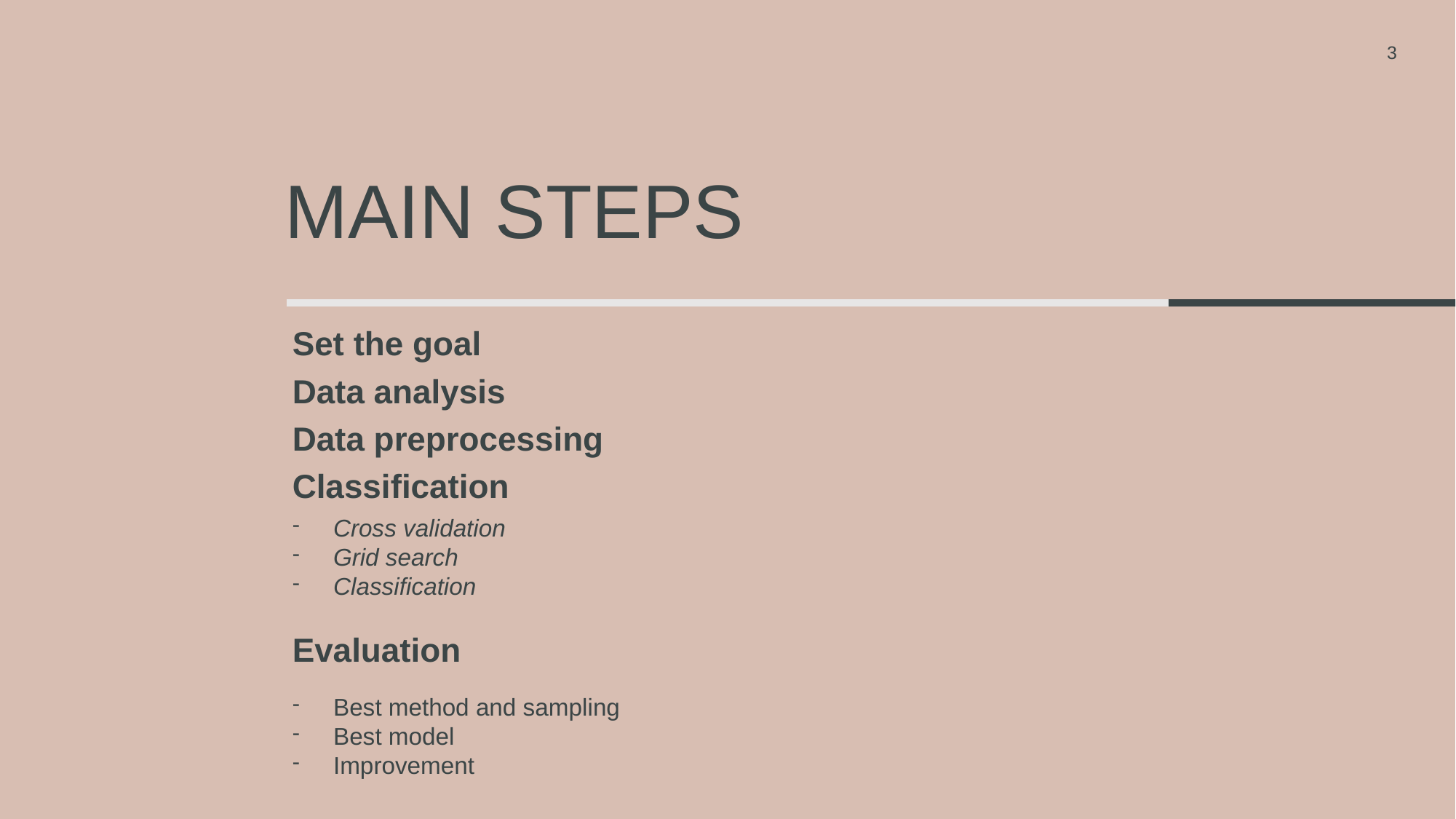

3
# Main steps
Set the goal
Data analysis
Data preprocessing
Classification
Cross validation
Grid search
Classification

Evaluation
Best method and sampling
Best model
Improvement